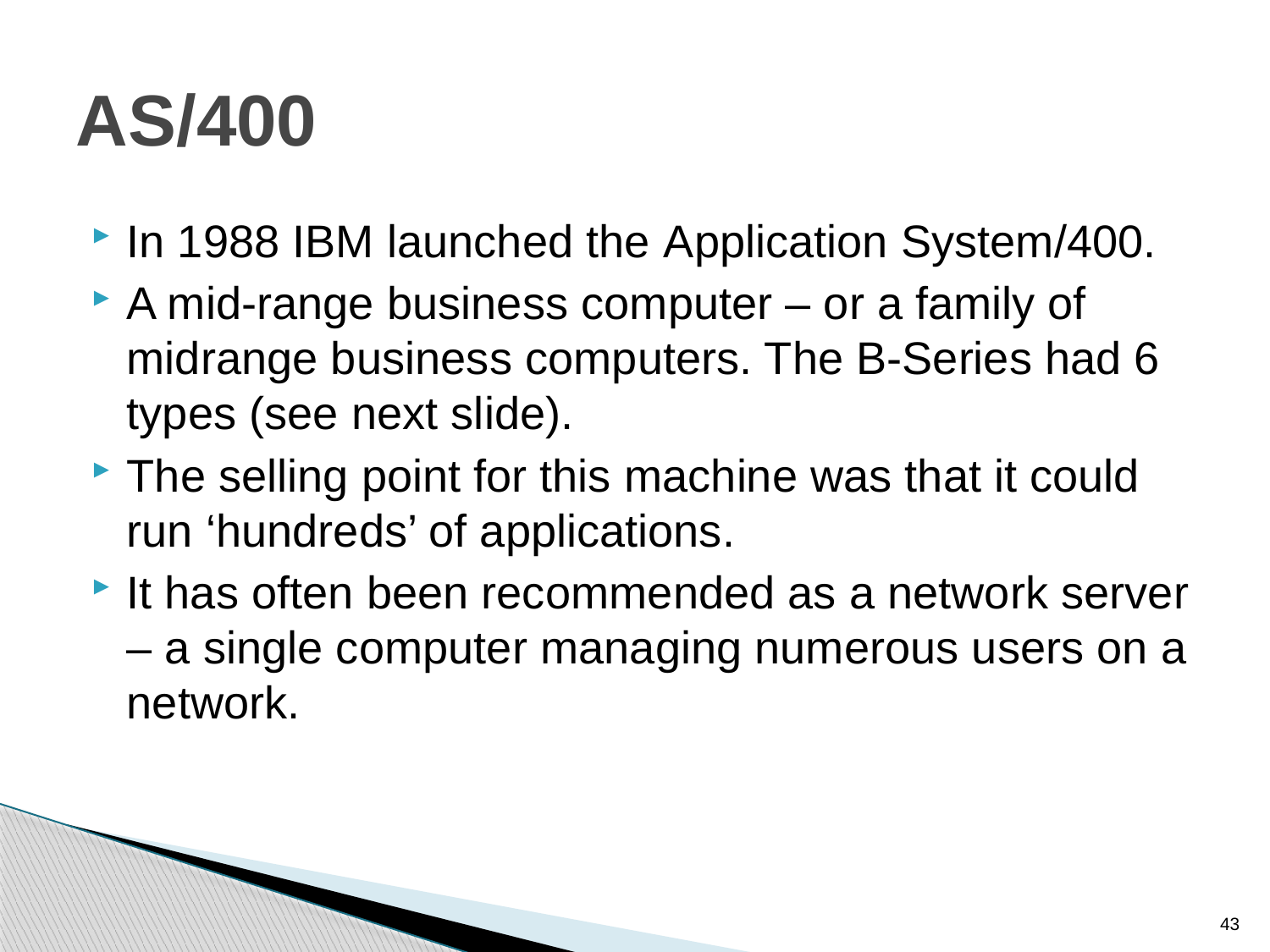

# AS/400
In 1988 IBM launched the Application System/400.
A mid-range business computer – or a family of midrange business computers. The B-Series had 6 types (see next slide).
The selling point for this machine was that it could run ‘hundreds’ of applications.
It has often been recommended as a network server – a single computer managing numerous users on a network.

43